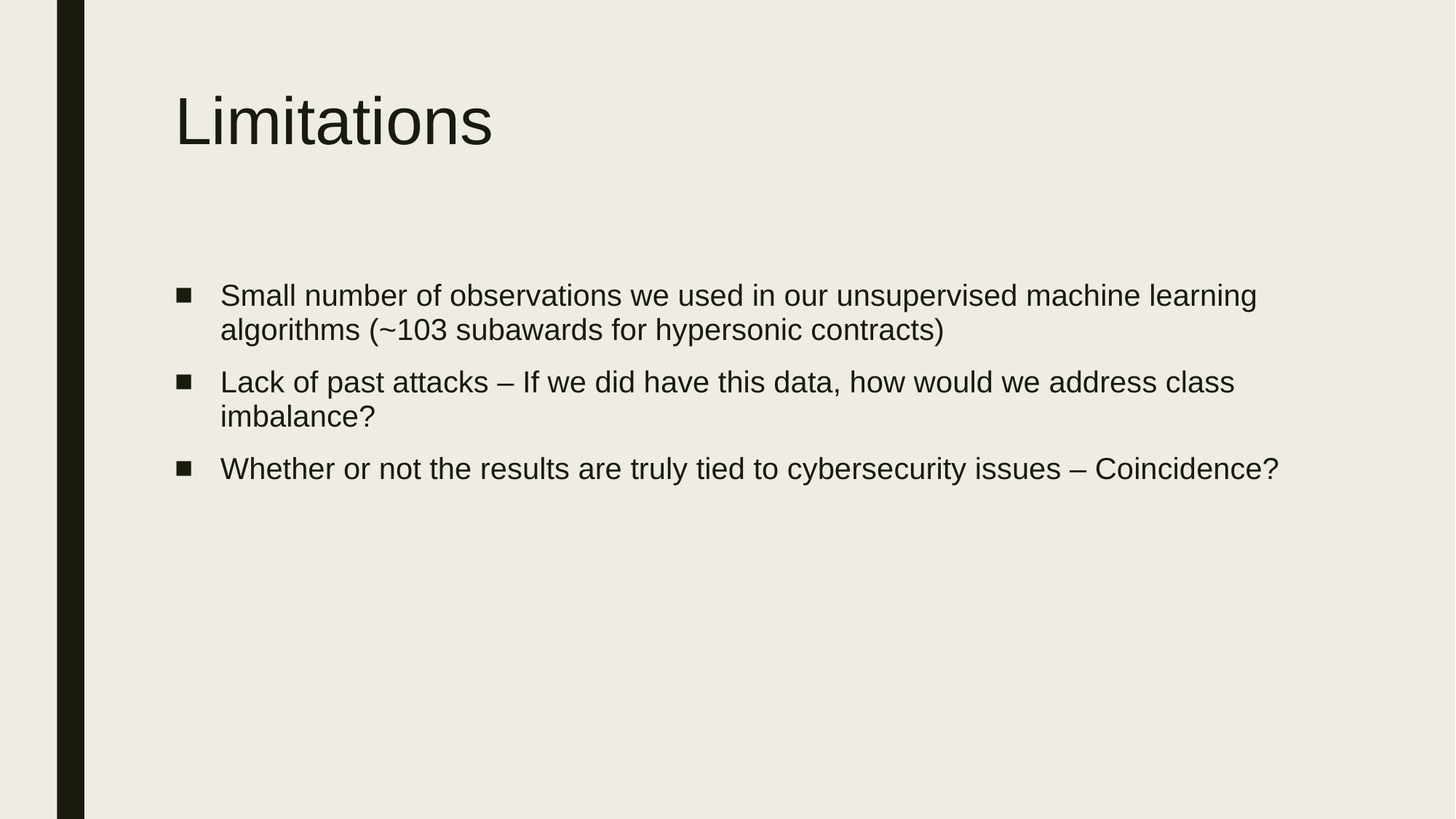

# Limitations
Small number of observations we used in our unsupervised machine learning algorithms (~103 subawards for hypersonic contracts)
Lack of past attacks – If we did have this data, how would we address class imbalance?
Whether or not the results are truly tied to cybersecurity issues – Coincidence?